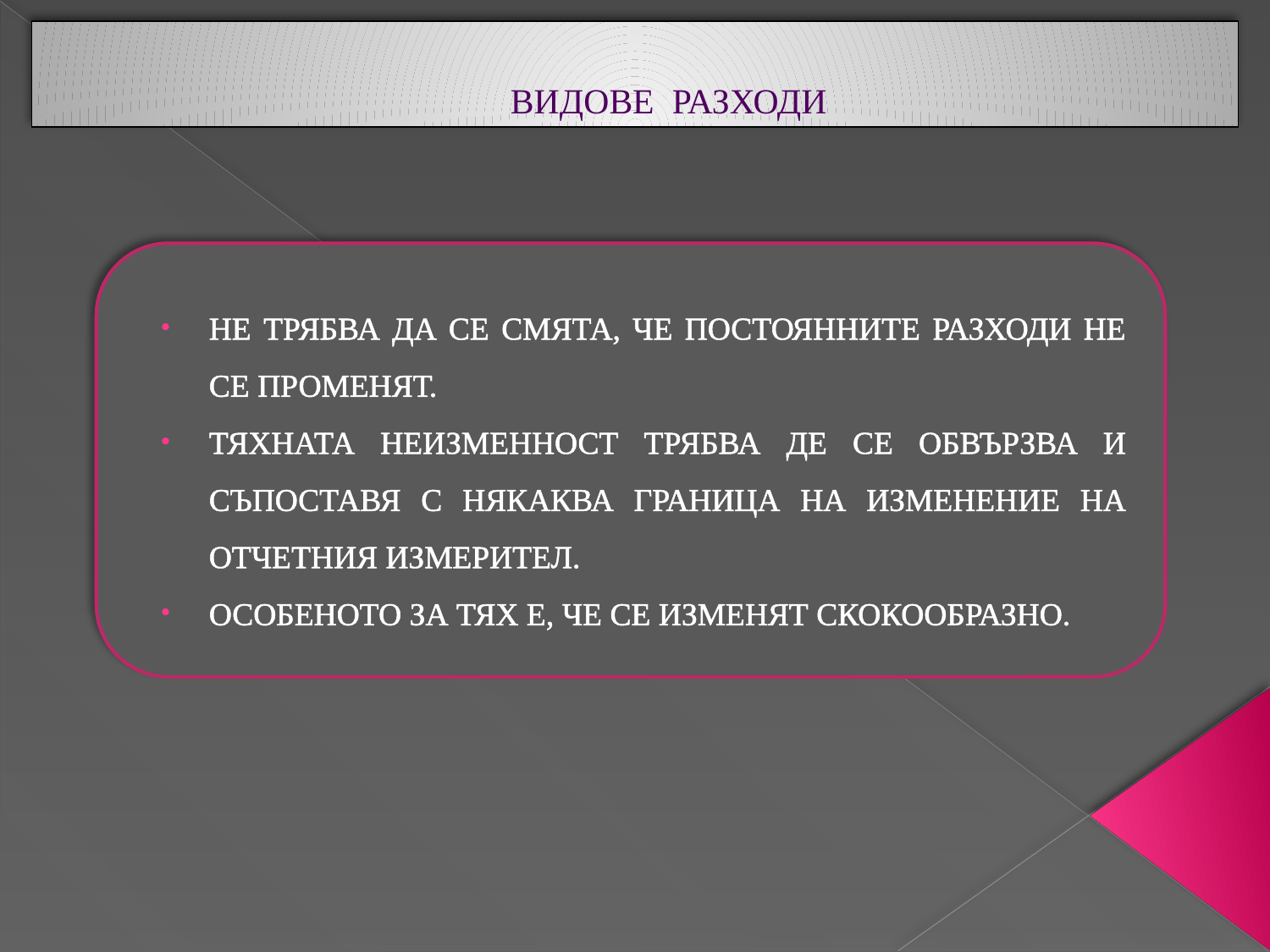

# ВИДОВЕ  РАЗХОДИ
НЕ ТРЯБВА ДА СЕ СМЯТА, ЧЕ ПОСТОЯННИТЕ РАЗХОДИ НЕ СЕ ПРОМЕНЯТ.
ТЯХНАТА НЕИЗМЕННОСТ ТРЯБВА ДЕ СЕ ОБВЪРЗВА И СЪПОСТАВЯ С НЯКАКВА ГРАНИЦА НА ИЗМЕНЕНИЕ НА ОТЧЕТНИЯ ИЗМЕРИТЕЛ.
ОСОБЕНОТО ЗА ТЯХ Е, ЧЕ СЕ ИЗМЕНЯТ СКОКООБРАЗНО.